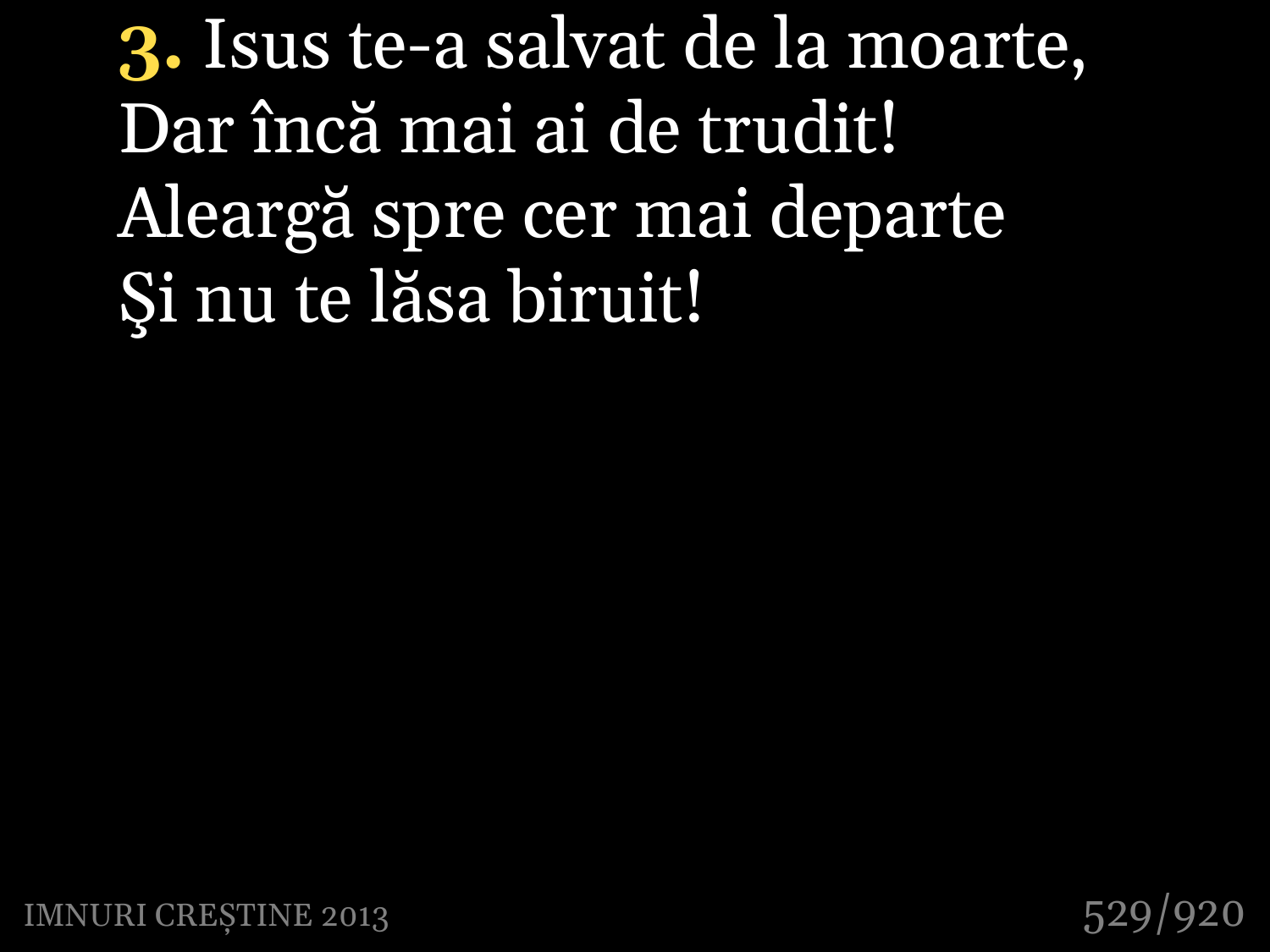

3. Isus te-a salvat de la moarte,
Dar încă mai ai de trudit!
Aleargă spre cer mai departe
Şi nu te lăsa biruit!
529/920
IMNURI CREȘTINE 2013